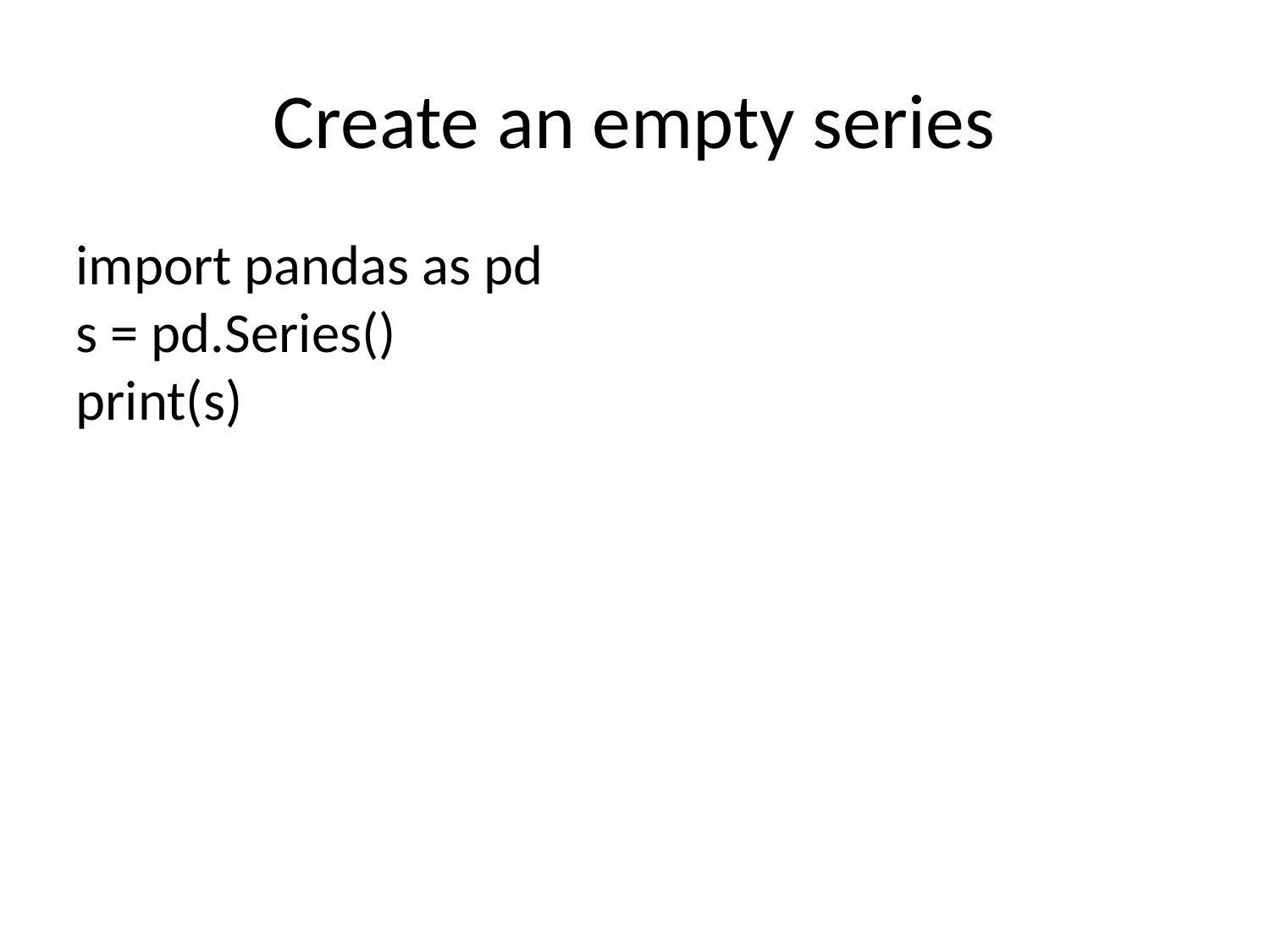

Create an empty series
import pandas as pd
s = pd.Series()
print(s)